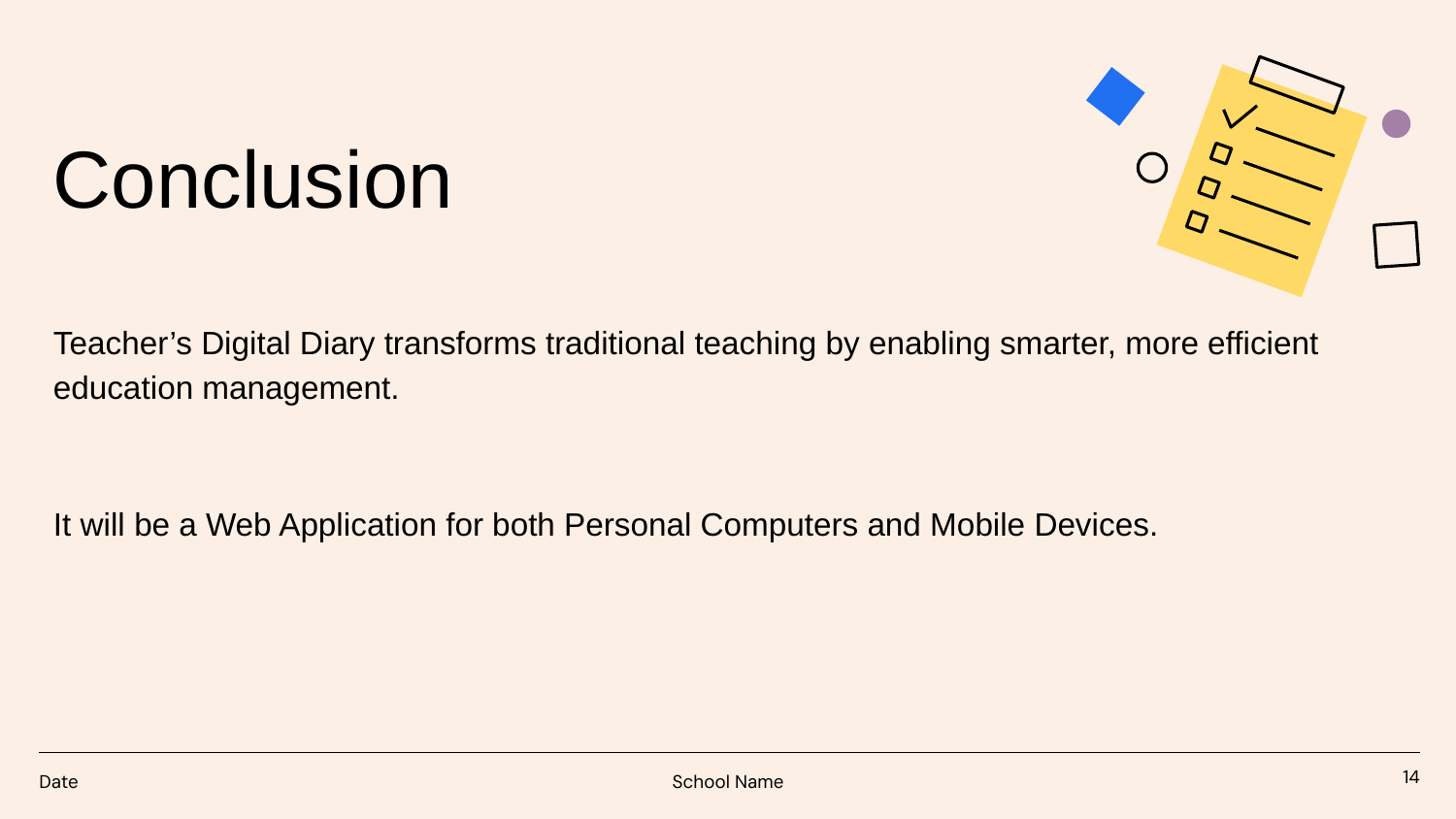

# Conclusion

Teacher’s Digital Diary transforms traditional teaching by enabling smarter, more efficient education management.

It will be a Web Application for both Personal Computers and Mobile Devices.
Date
School Name
14